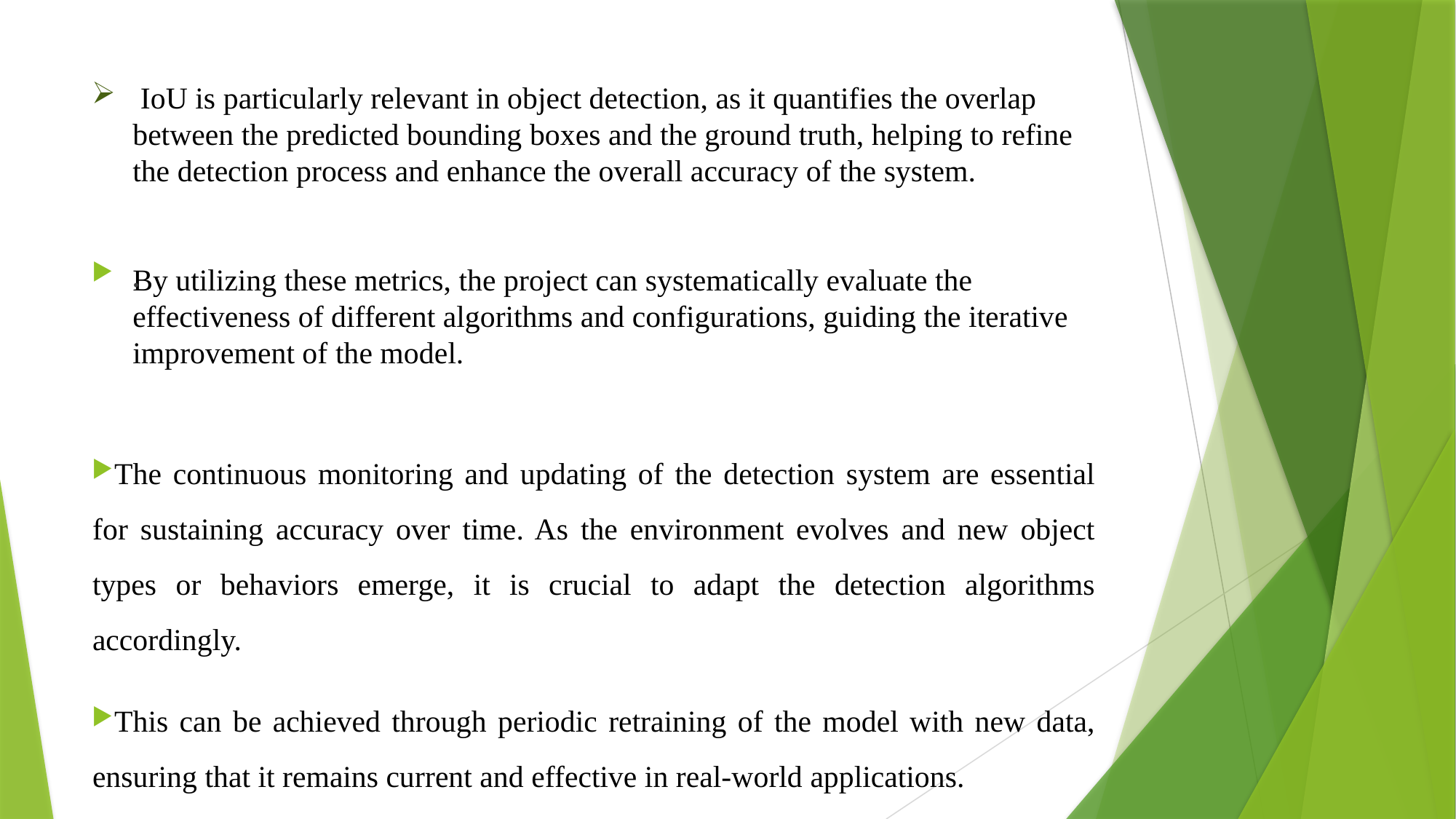

# IoU is particularly relevant in object detection, as it quantifies the overlap between the predicted bounding boxes and the ground truth, helping to refine the detection process and enhance the overall accuracy of the system. By utilizing these metrics, the project can systematically evaluate the effectiveness of different algorithms and configurations, guiding the iterative improvement of the model.
.

The continuous monitoring and updating of the detection system are essential for sustaining accuracy over time. As the environment evolves and new object types or behaviors emerge, it is crucial to adapt the detection algorithms accordingly.
This can be achieved through periodic retraining of the model with new data, ensuring that it remains current and effective in real-world applications.